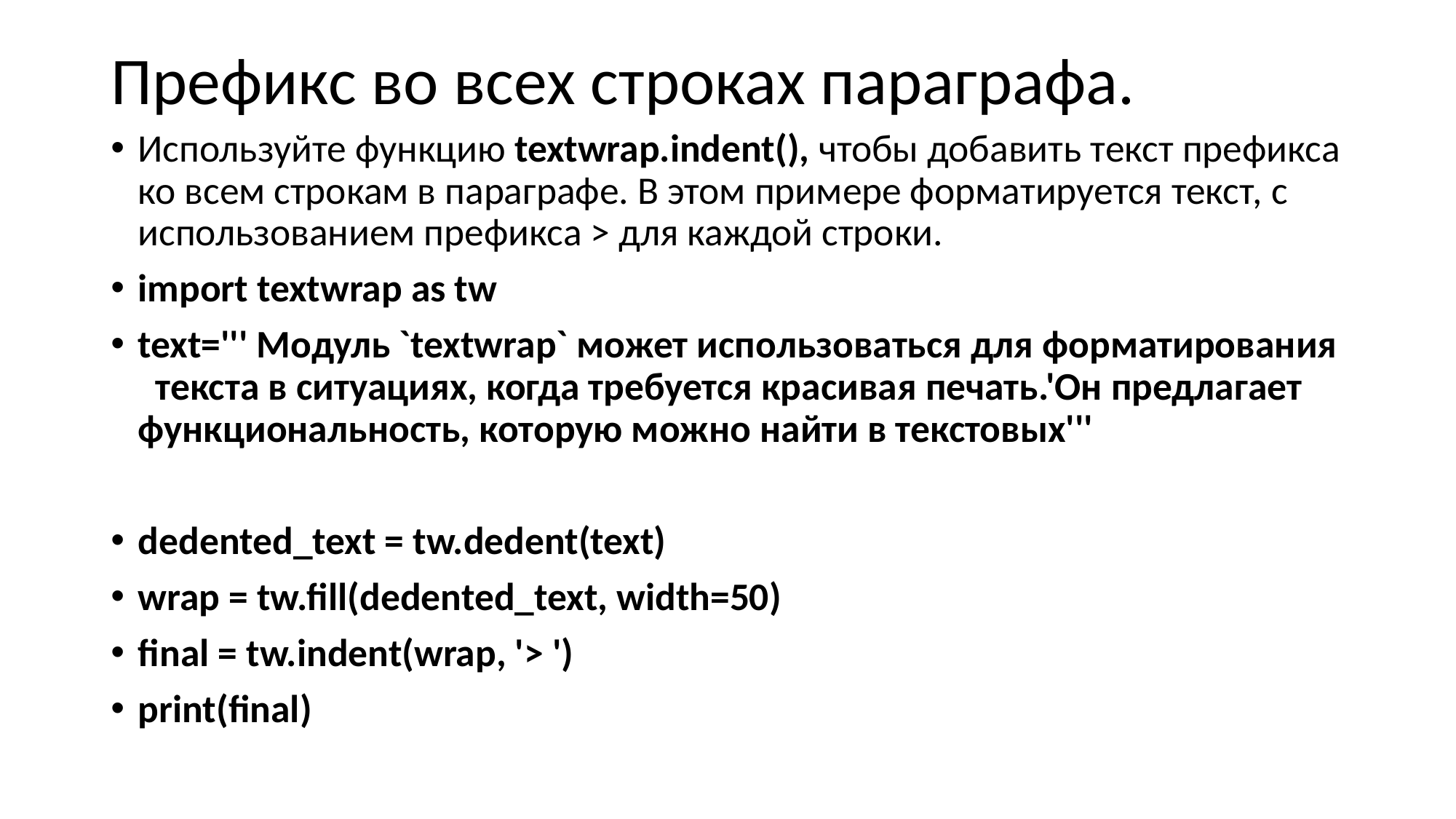

# Префикс во всех строках параграфа.
Используйте функцию textwrap.indent(), чтобы добавить текст префикса ко всем строкам в параграфе. В этом примере форматируется текст, с использованием префикса > для каждой строки.
import textwrap as tw
text=''' Модуль `textwrap` может использоваться для форматирования   текста в ситуациях, когда требуется красивая печать.'Он предлагает функциональность, которую можно найти в текстовых'''

dedented_text = tw.dedent(text)
wrap = tw.fill(dedented_text, width=50)
final = tw.indent(wrap, '> ')
print(final)